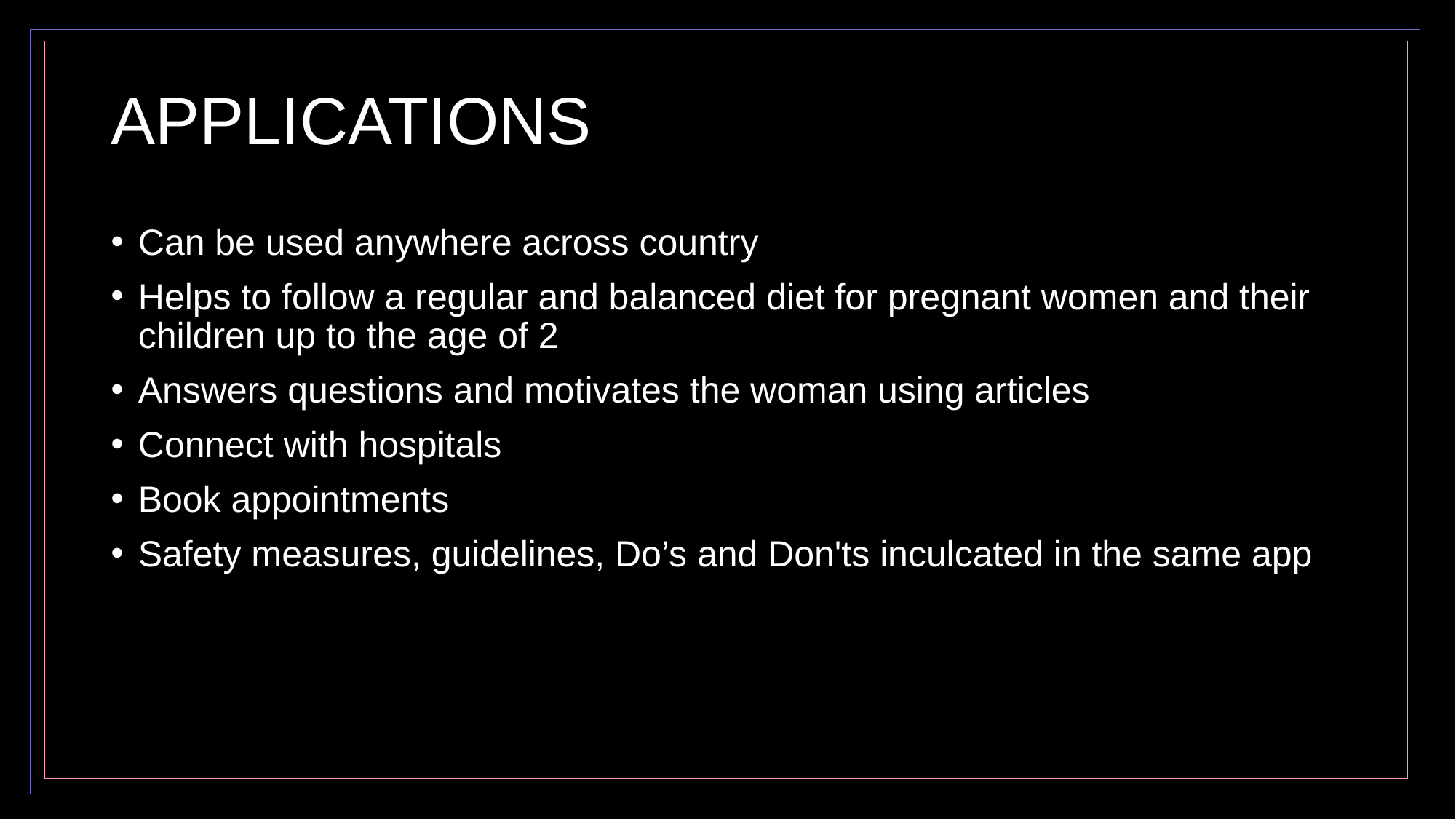

# APPLICATIONS
Can be used anywhere across country
Helps to follow a regular and balanced diet for pregnant women and their children up to the age of 2
Answers questions and motivates the woman using articles
Connect with hospitals
Book appointments
Safety measures, guidelines, Do’s and Don'ts inculcated in the same app